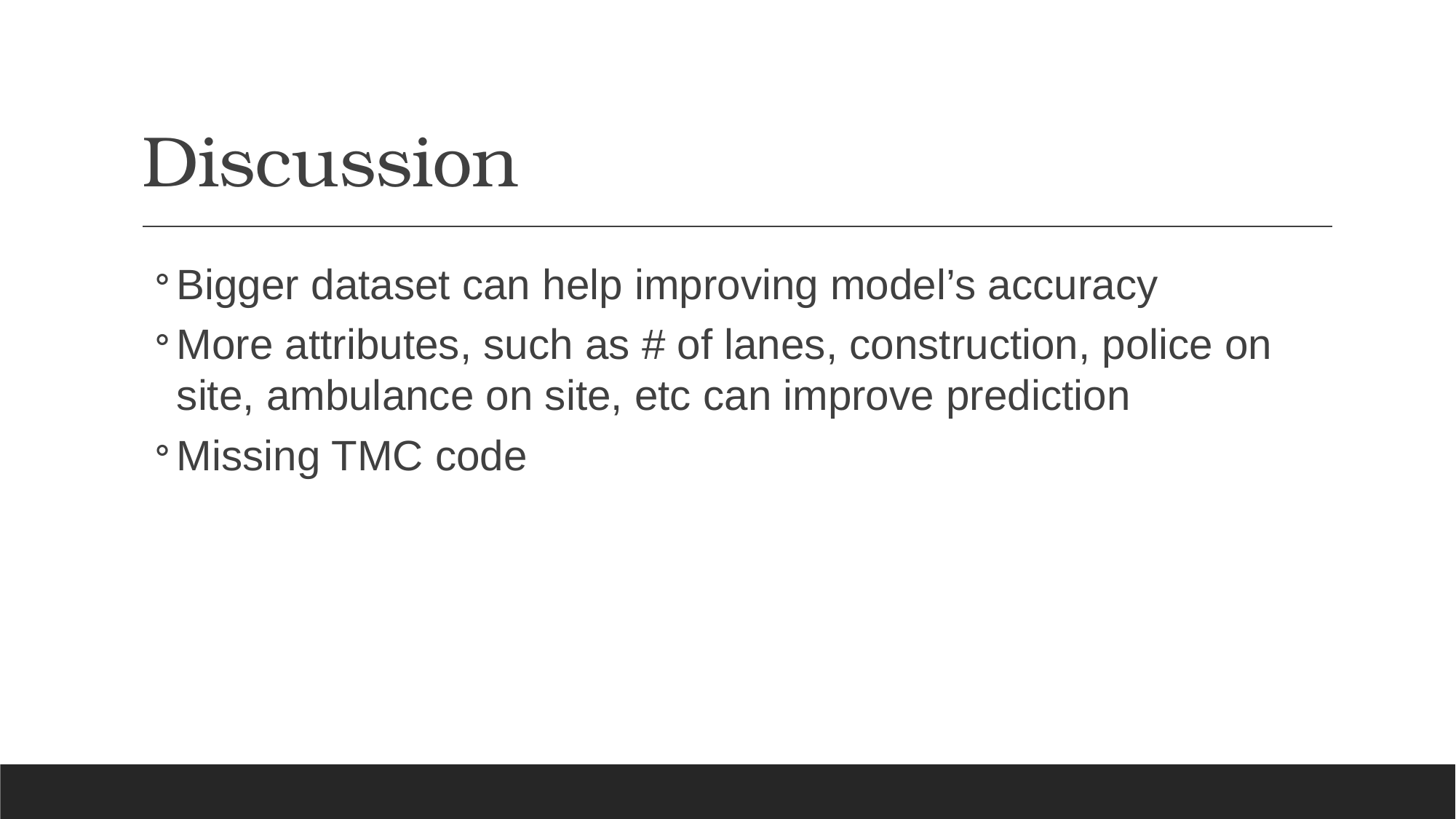

# Discussion
Bigger dataset can help improving model’s accuracy
More attributes, such as # of lanes, construction, police on site, ambulance on site, etc can improve prediction
Missing TMC code